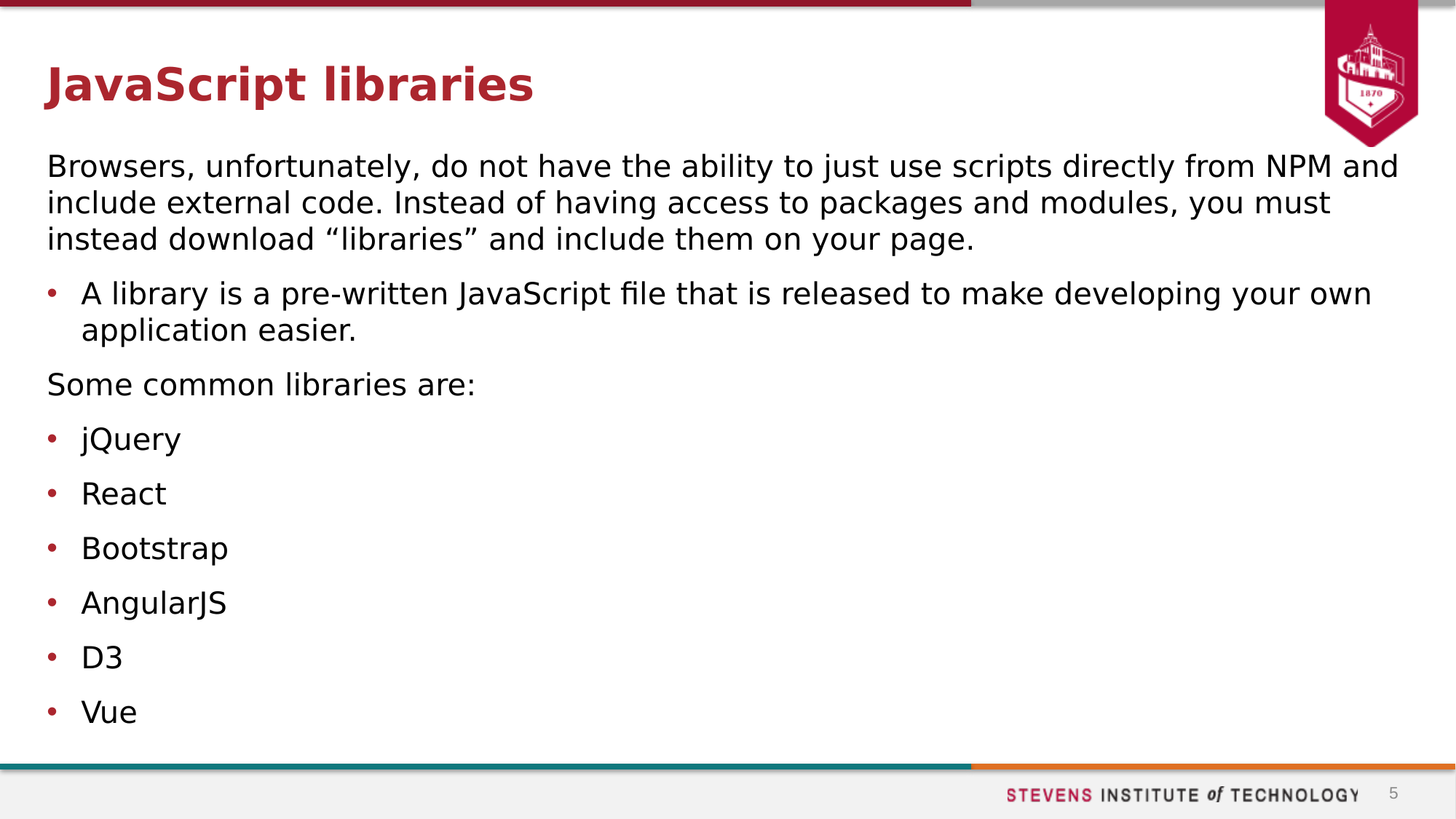

# JavaScript libraries
Browsers, unfortunately, do not have the ability to just use scripts directly from NPM and include external code. Instead of having access to packages and modules, you must instead download “libraries” and include them on your page.
A library is a pre-written JavaScript file that is released to make developing your own application easier.
Some common libraries are:
jQuery
React
Bootstrap
AngularJS
D3
Vue

5